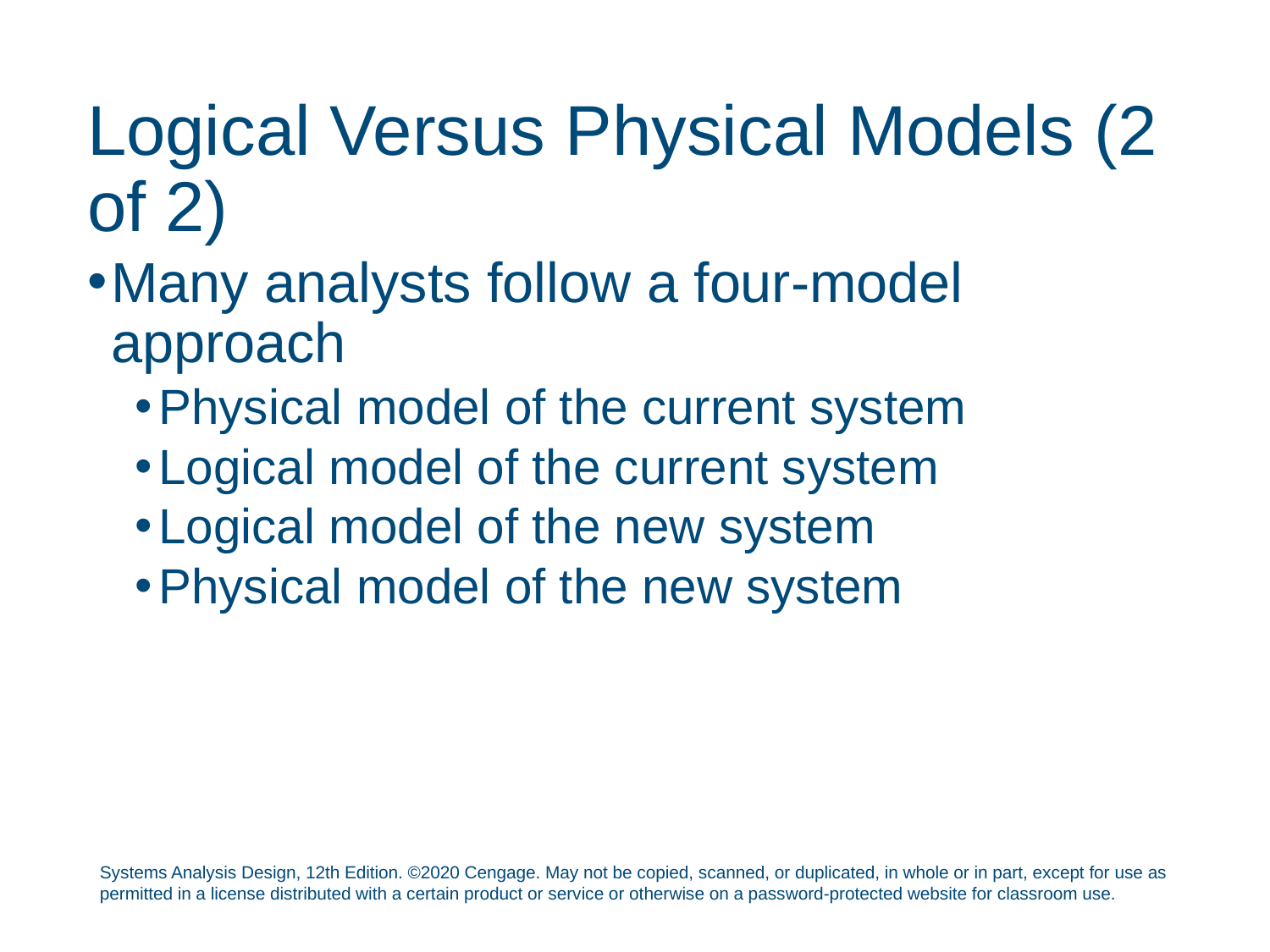

# Logical Versus Physical Models (2 of 2)
Many analysts follow a four-model approach
Physical model of the current system
Logical model of the current system
Logical model of the new system
Physical model of the new system
Systems Analysis Design, 12th Edition. ©2020 Cengage. May not be copied, scanned, or duplicated, in whole or in part, except for use as permitted in a license distributed with a certain product or service or otherwise on a password-protected website for classroom use.